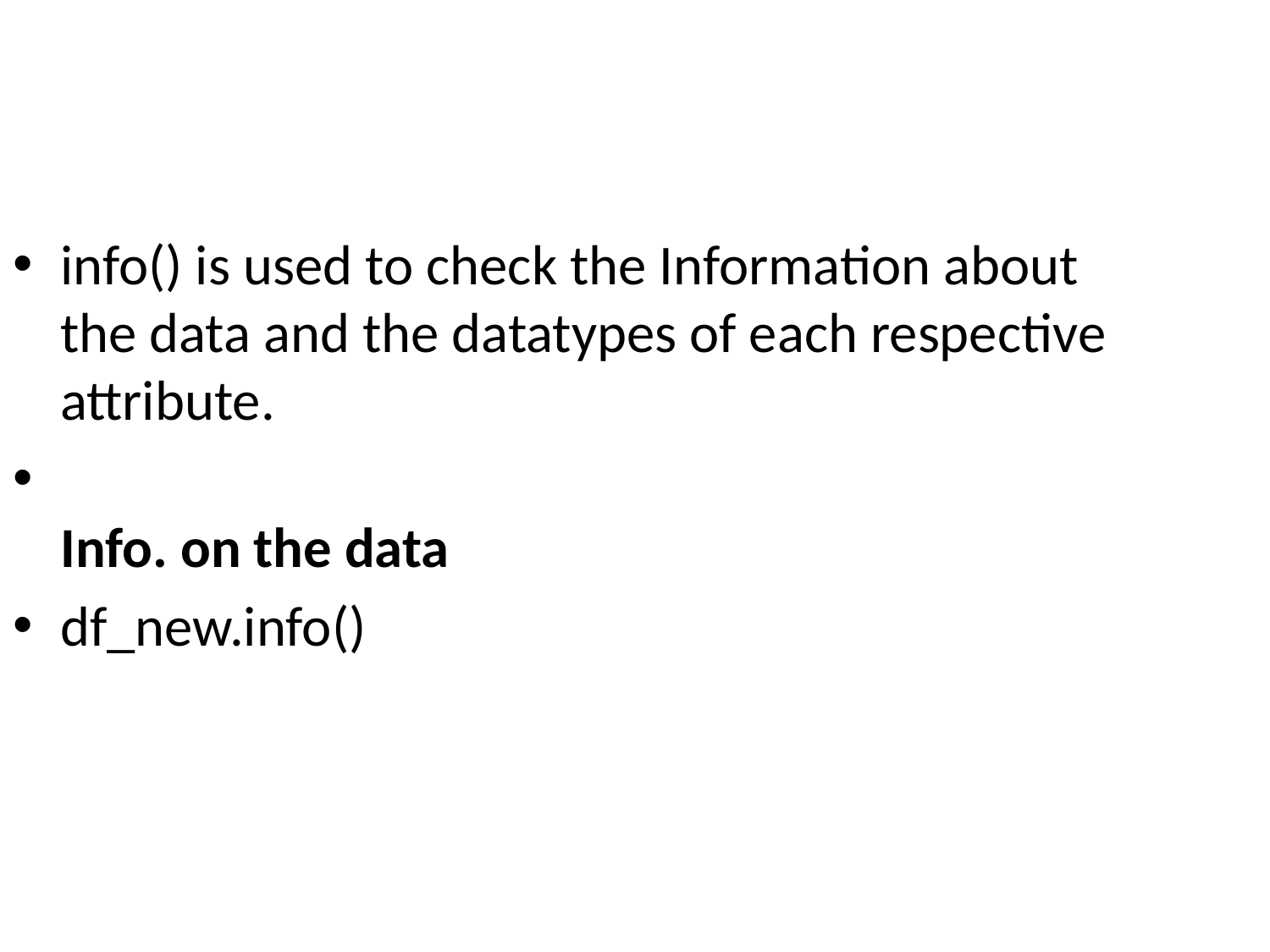

#
info() is used to check the Information about the data and the datatypes of each respective attribute.
Info. on the data
df_new.info()